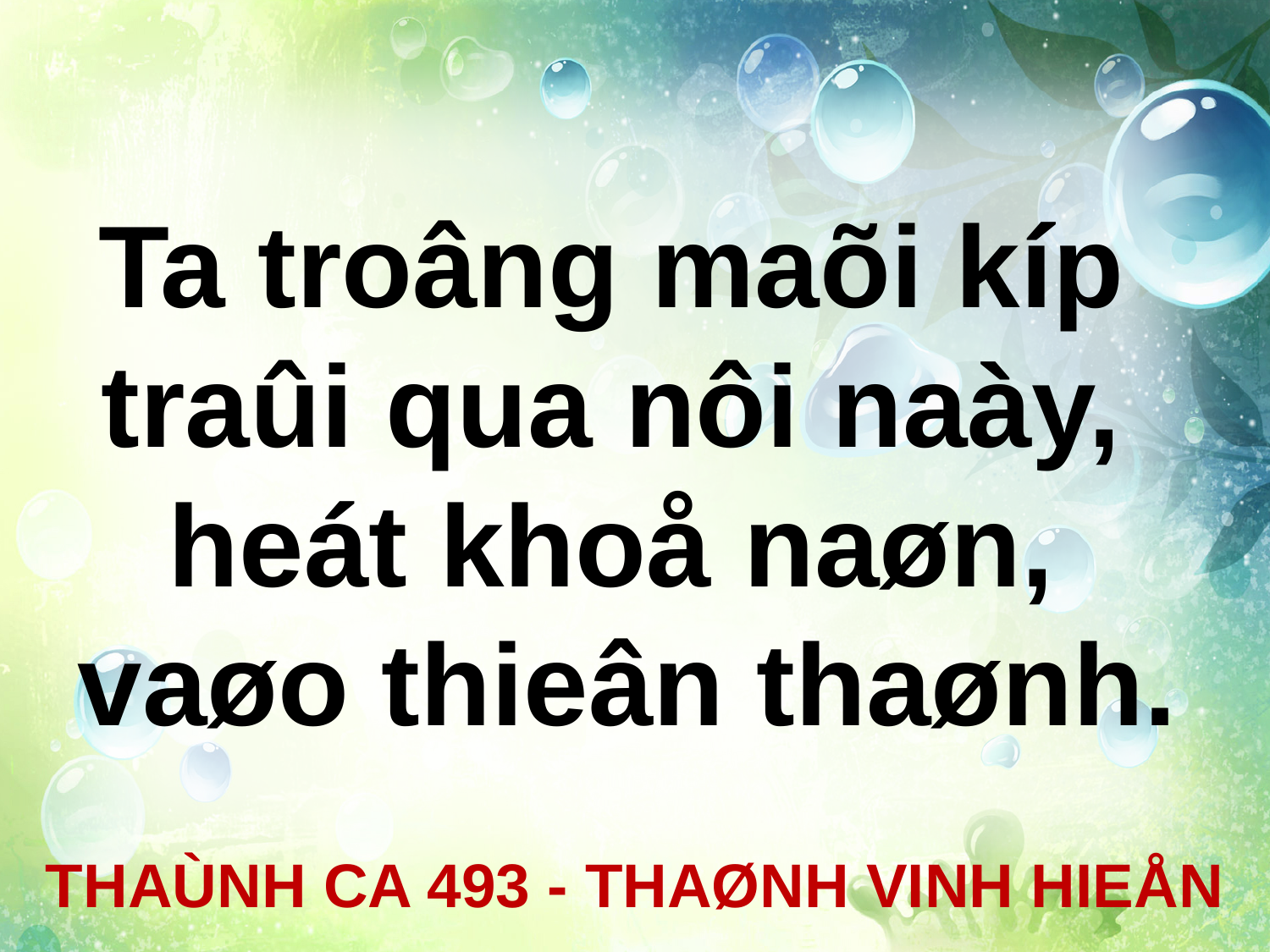

Ta troâng maõi kíp
traûi qua nôi naày,
heát khoå naøn,
vaøo thieân thaønh.
THAÙNH CA 493 - THAØNH VINH HIEÅN